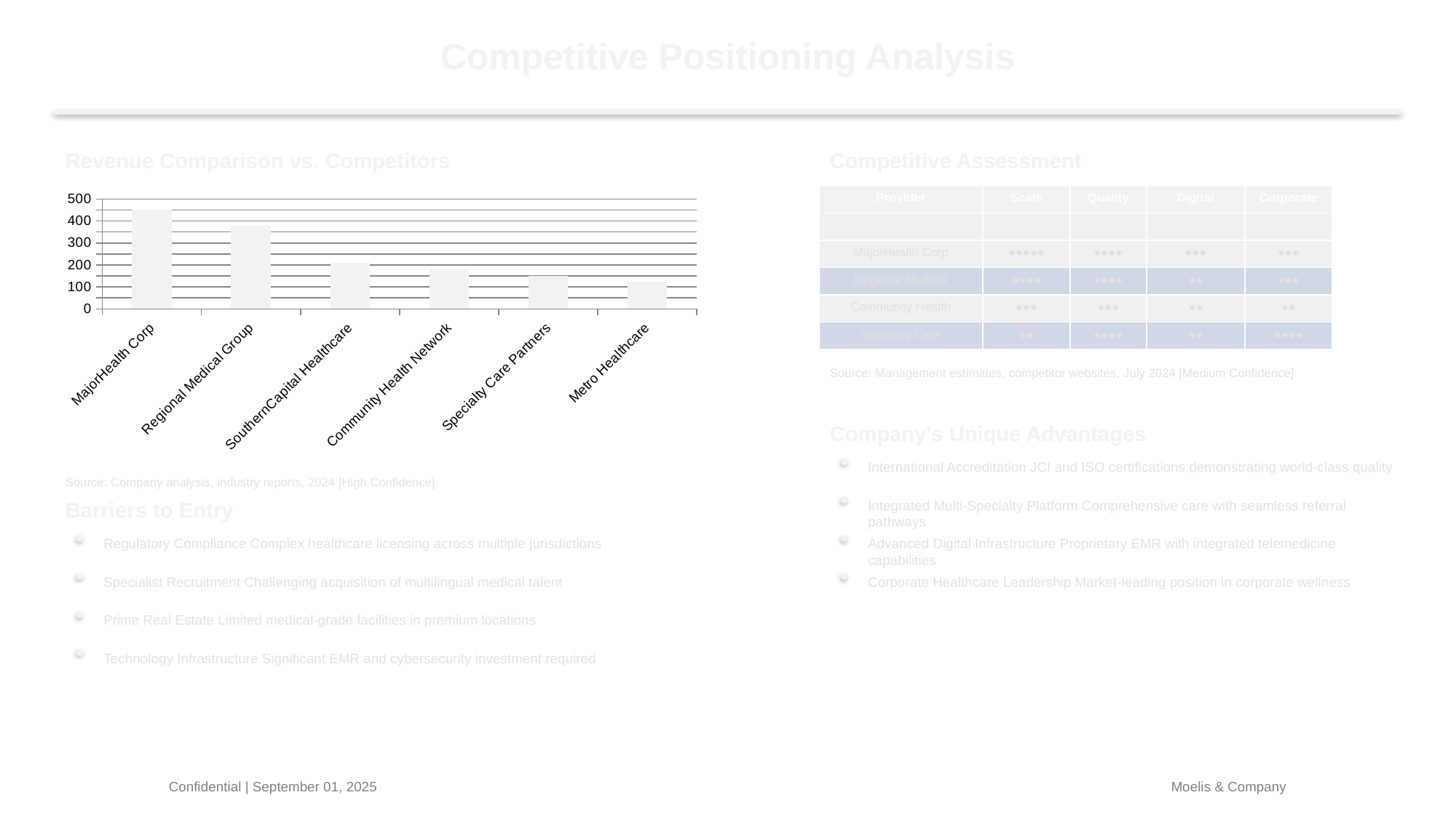

Competitive Positioning Analysis

Revenue Comparison vs. Competitors
Competitive Assessment

### Chart:

| Category | Revenue (HK$ M) |
|---|---|
| MajorHealth Corp | 450.0 |
| Regional Medical Group | 380.0 |
| SouthernCapital Healthcare | 210.0 |
| Community Health Network | 180.0 |
| Specialty Care Partners | 150.0 |
| Metro Healthcare | 125.0 |
| Provider | Scale | Quality | Digital | Corporate |
| --- | --- | --- | --- | --- |
| SouthernCapital | ●●●●● | ●●●●● | ●●●●● | ●●●●● |
| MajorHealth Corp | ●●●●● | ●●●● | ●●● | ●●● |
| Regional Medical | ●●●● | ●●●● | ●● | ●●● |
| Community Health | ●●● | ●●● | ●● | ●● |
| Specialty Care | ●● | ●●●● | ●● | ●●●● |
Source: Management estimates, competitor websites, July 2024 [Medium Confidence]
Company's Unique Advantages
International Accreditation JCI and ISO certifications demonstrating world-class quality

Source: Company analysis, industry reports, 2024 [High Confidence]
Barriers to Entry
Integrated Multi-Specialty Platform Comprehensive care with seamless referral pathways

Regulatory Compliance Complex healthcare licensing across multiple jurisdictions
Advanced Digital Infrastructure Proprietary EMR with integrated telemedicine capabilities

Corporate Healthcare Leadership Market-leading position in corporate wellness
Specialist Recruitment Challenging acquisition of multilingual medical talent

Prime Real Estate Limited medical-grade facilities in premium locations

Technology Infrastructure Significant EMR and cybersecurity investment required

Confidential | September 01, 2025
Moelis & Company